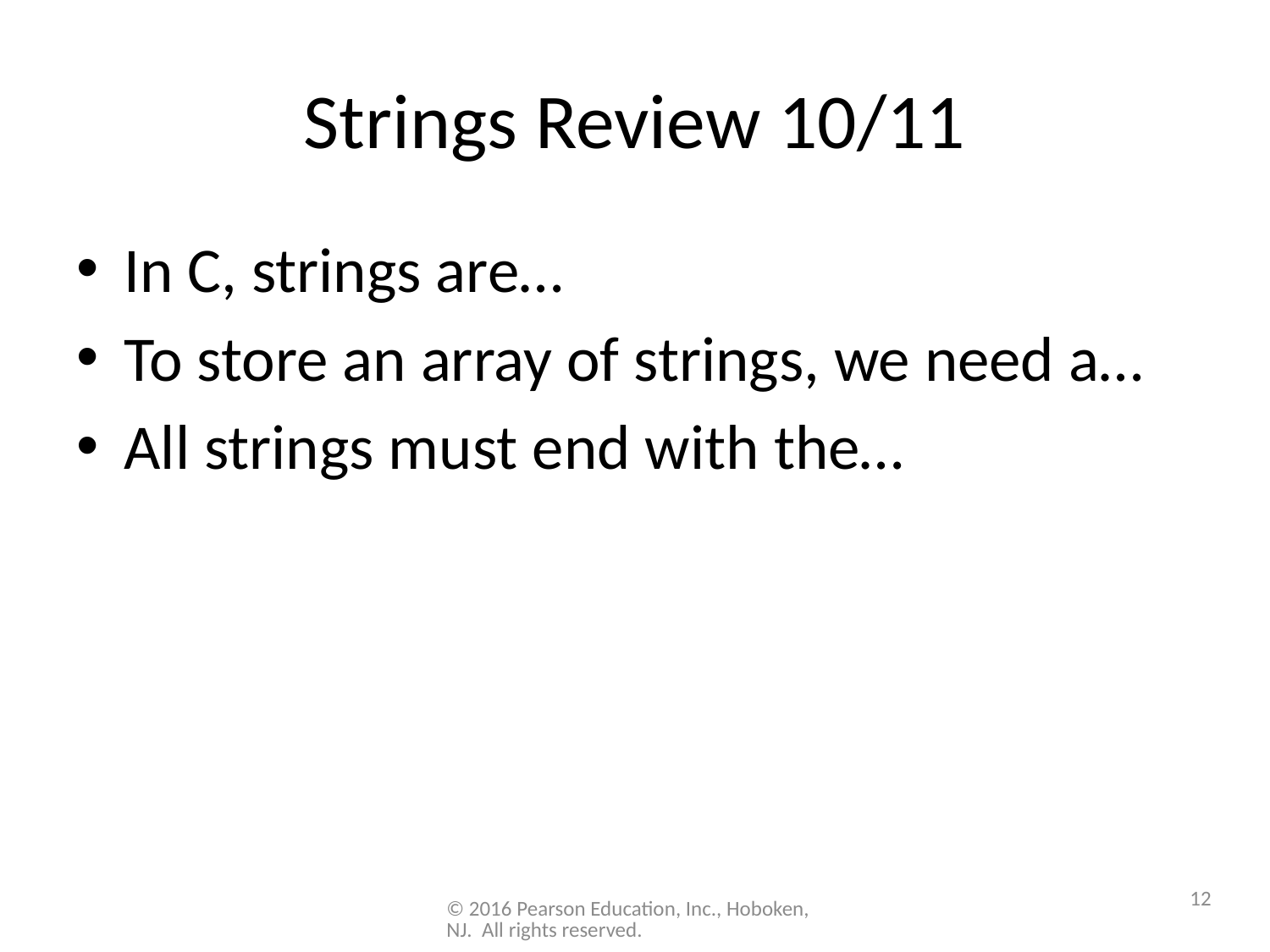

# Strings Review 10/11
In C, strings are…
To store an array of strings, we need a…
All strings must end with the…
12
© 2016 Pearson Education, Inc., Hoboken, NJ.  All rights reserved.